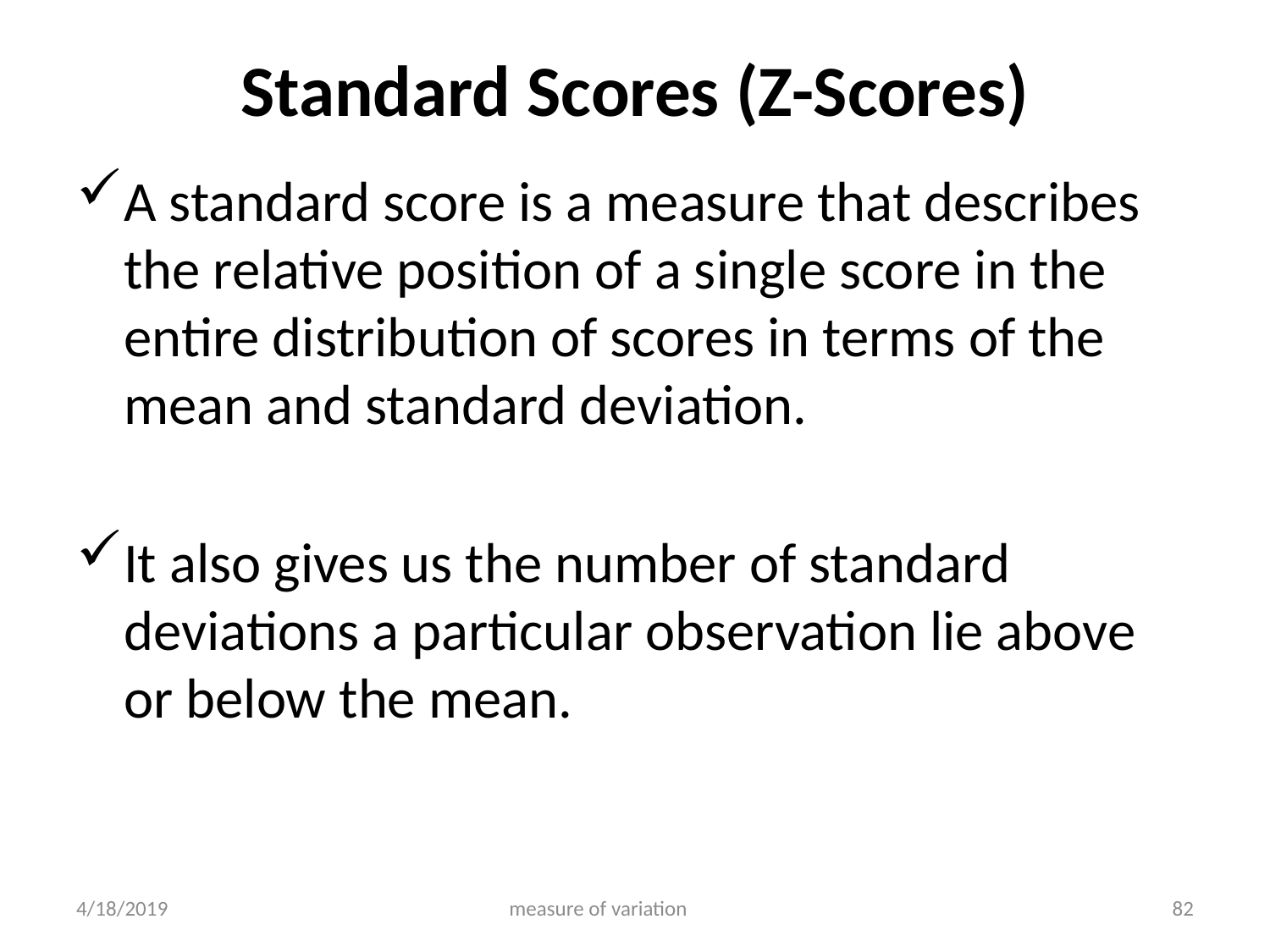

# Standard Scores (Z-Scores)
A standard score is a measure that describes the relative position of a single score in the entire distribution of scores in terms of the mean and standard deviation.

It also gives us the number of standard deviations a particular observation lie above or below the mean.
4/18/2019
measure of variation
82